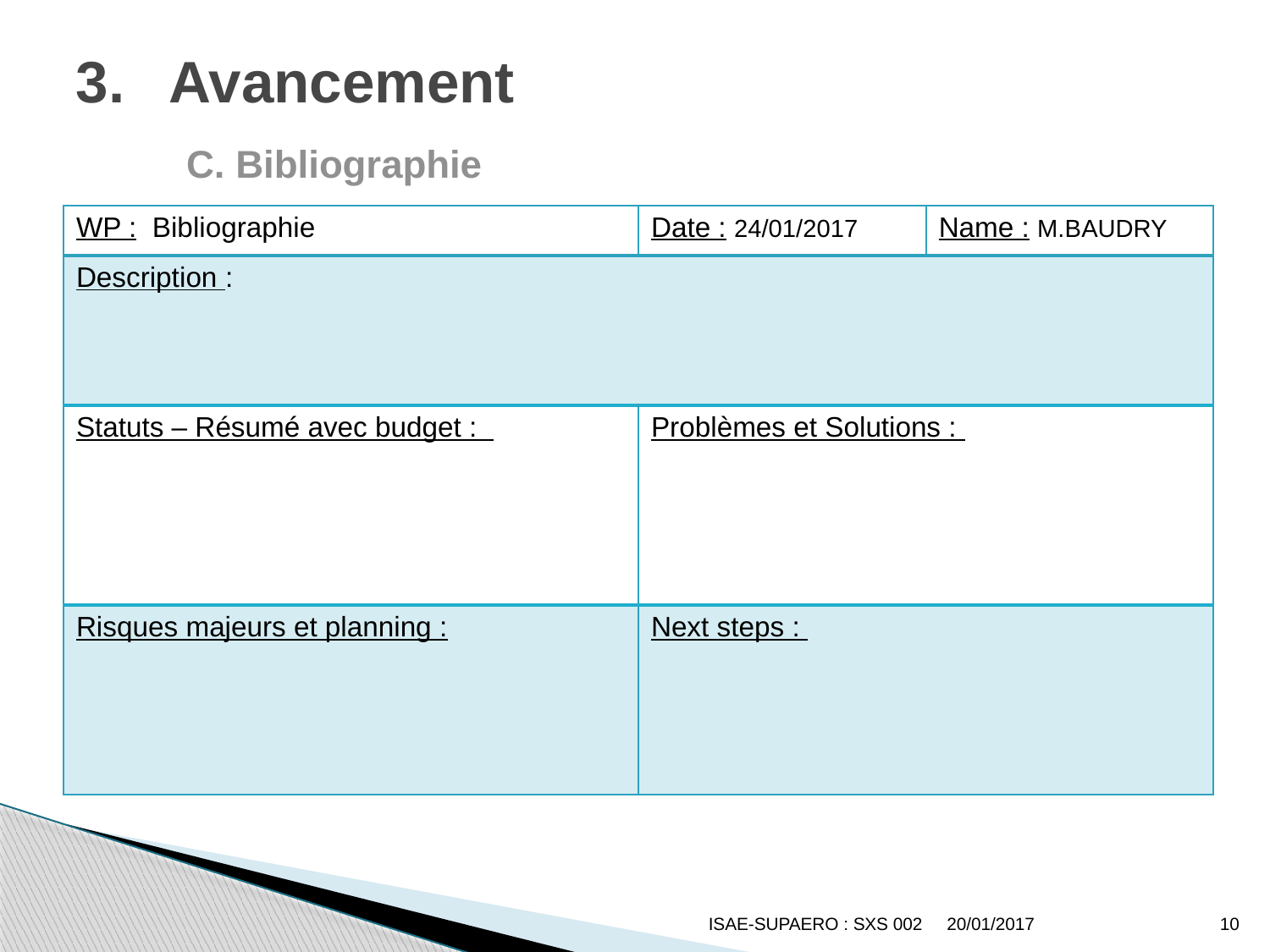

# Avancement C. Bibliographie
| WP : Bibliographie | Date : 24/01/2017 | Name : M.BAUDRY |
| --- | --- | --- |
| Description : |  |  |
| Statuts – Résumé avec budget : | Problèmes et Solutions : |  |
| Risques majeurs et planning : | Next steps : |  |
ISAE-SUPAERO : SXS 002
20/01/2017
10